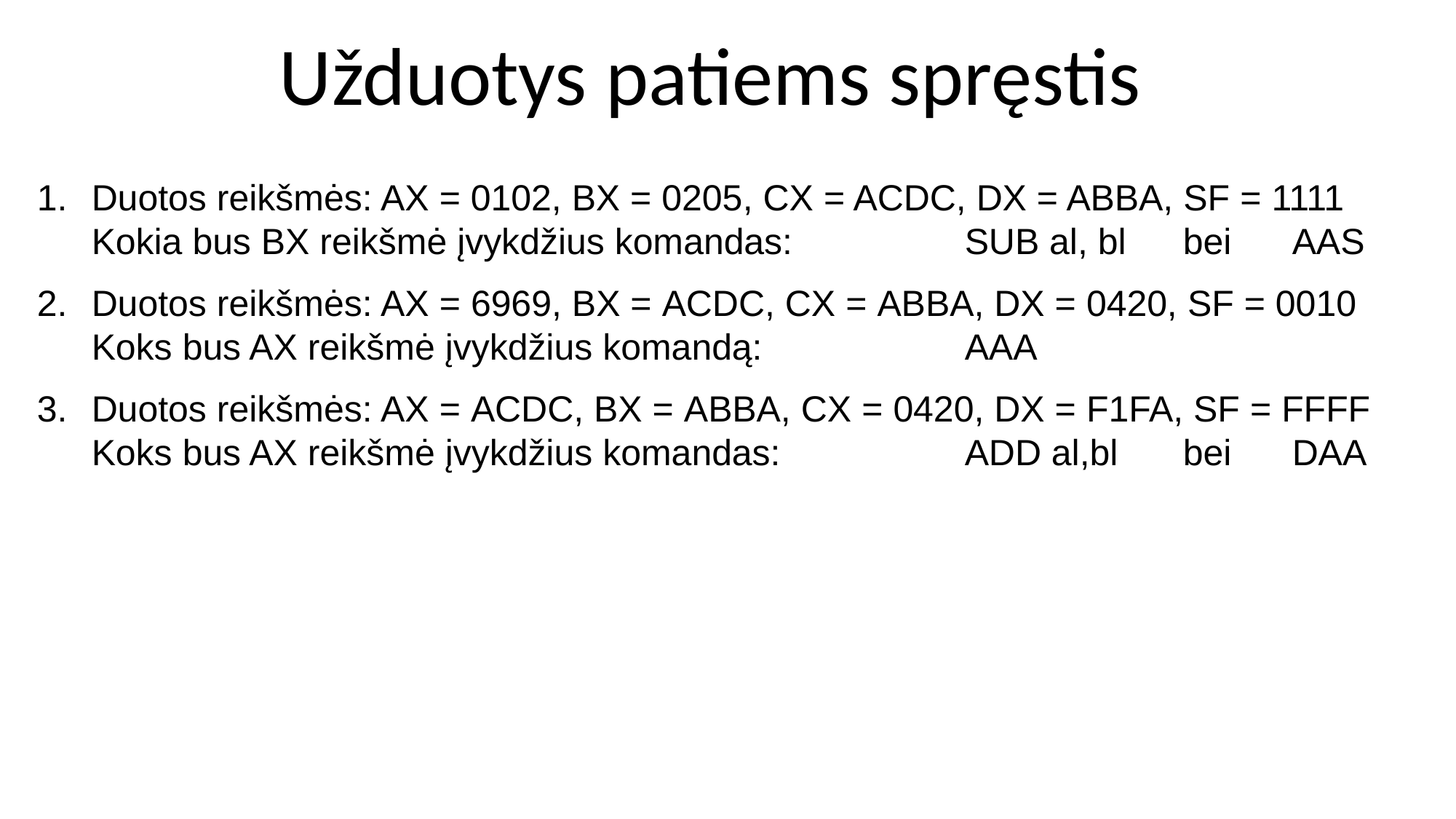

Užduotys patiems spręstis
Duotos reikšmės: AX = 0102, BX = 0205, CX = ACDC, DX = ABBA, SF = 1111
Kokia bus BX reikšmė įvykdžius komandas:		SUB al, bl	bei	AAS
Duotos reikšmės: AX = 6969, BX = ACDC, CX = ABBA, DX = 0420, SF = 0010
Koks bus AX reikšmė įvykdžius komandą:		AAA
Duotos reikšmės: AX = ACDC, BX = ABBA, CX = 0420, DX = F1FA, SF = FFFF
Koks bus AX reikšmė įvykdžius komandas:		ADD al,bl	bei	DAA